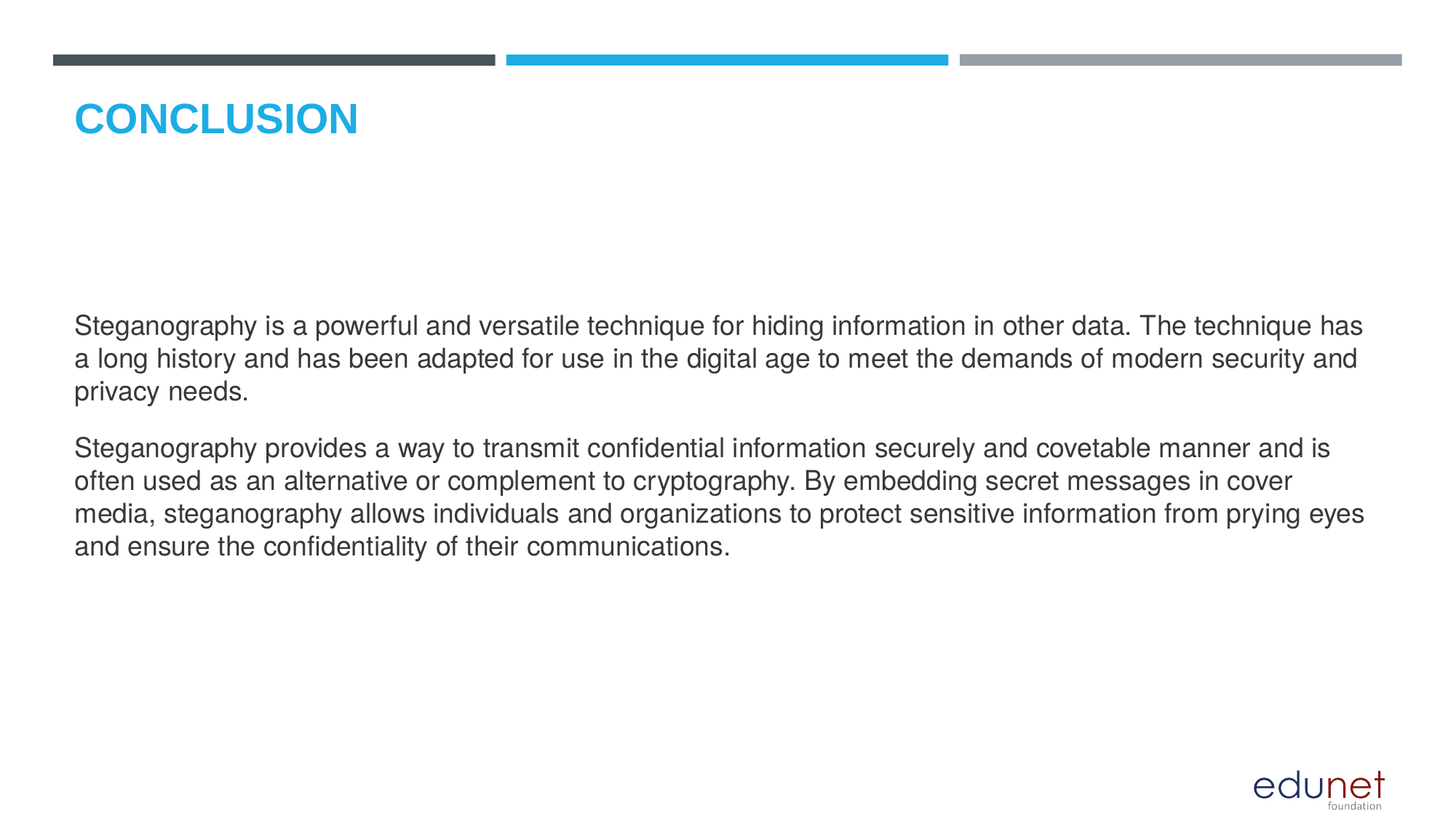

# Conclusion
Steganography is a powerful and versatile technique for hiding information in other data. The technique has a long history and has been adapted for use in the digital age to meet the demands of modern security and privacy needs.
Steganography provides a way to transmit confidential information securely and covetable manner and is often used as an alternative or complement to cryptography. By embedding secret messages in cover media, steganography allows individuals and organizations to protect sensitive information from prying eyes and ensure the confidentiality of their communications.